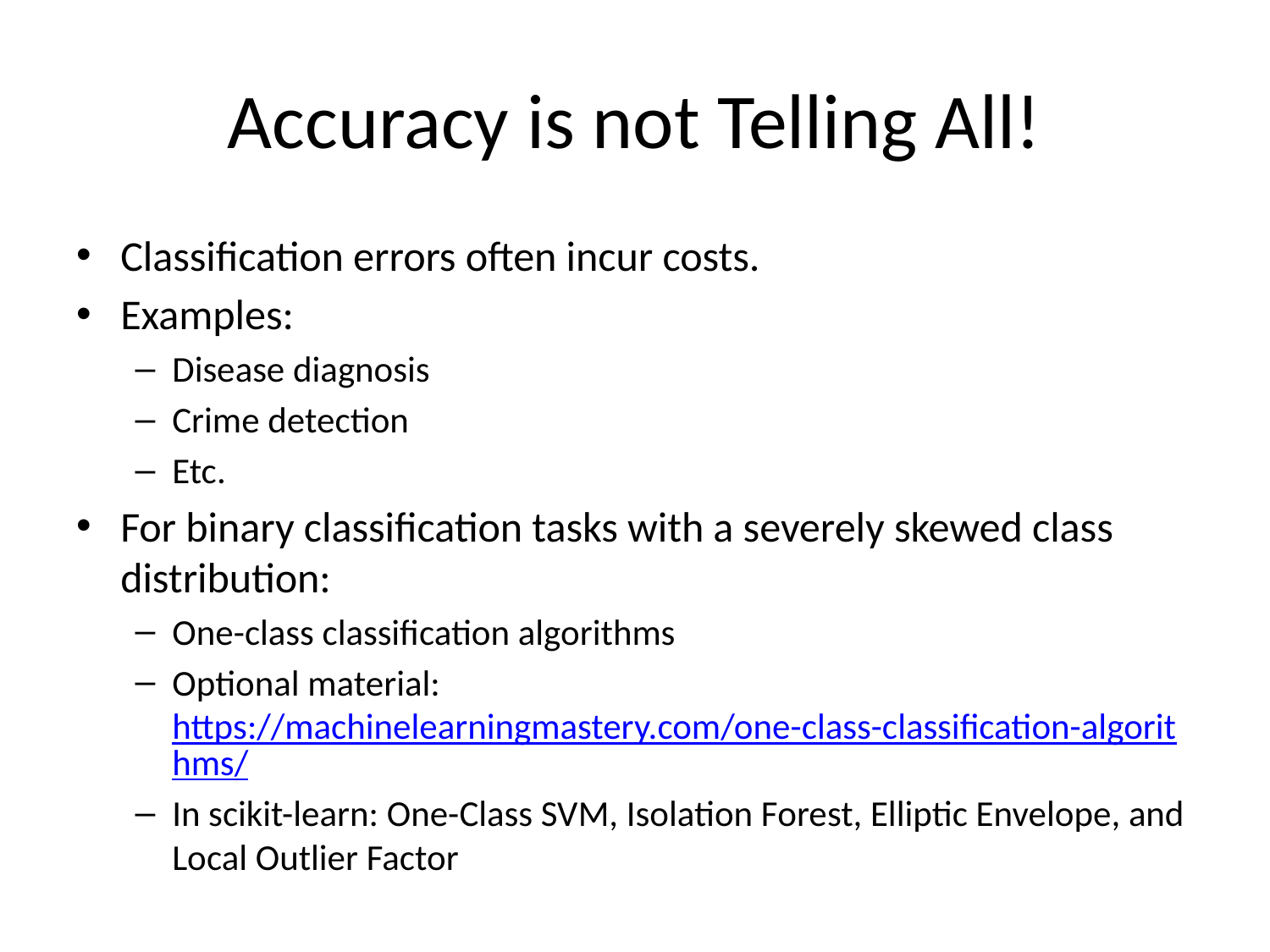

# Accuracy is not Telling All!
Classification errors often incur costs.
Examples:
Disease diagnosis
Crime detection
Etc.
For binary classification tasks with a severely skewed class distribution:
One-class classification algorithms
Optional material: https://machinelearningmastery.com/one-class-classification-algorithms/
In scikit-learn: One-Class SVM, Isolation Forest, Elliptic Envelope, and Local Outlier Factor